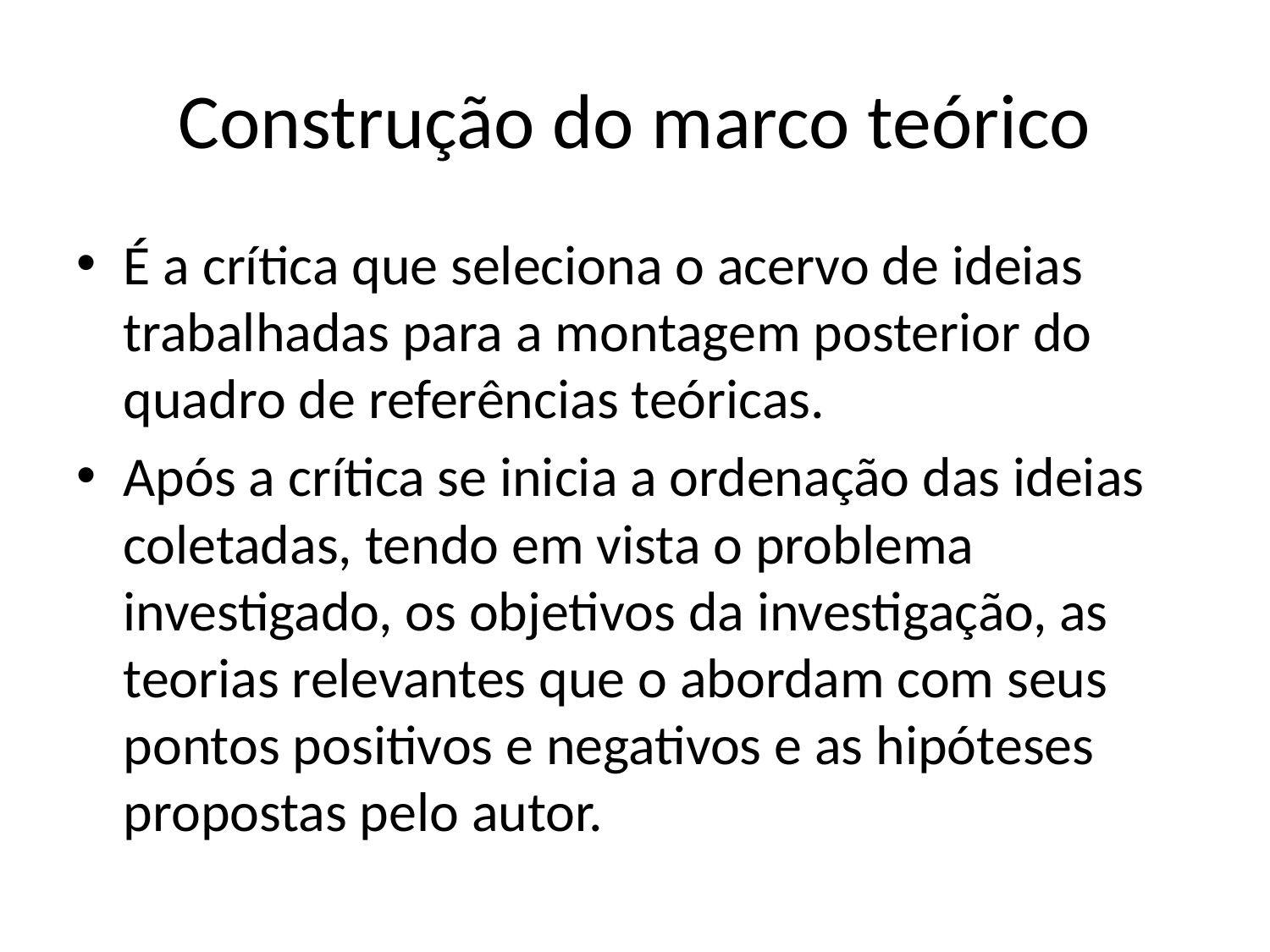

# Construção do marco teórico
É a crítica que seleciona o acervo de ideias trabalhadas para a montagem posterior do quadro de referências teóricas.
Após a crítica se inicia a ordenação das ideias coletadas, tendo em vista o problema investigado, os objetivos da investigação, as teorias relevantes que o abordam com seus pontos positivos e negativos e as hipóteses propostas pelo autor.